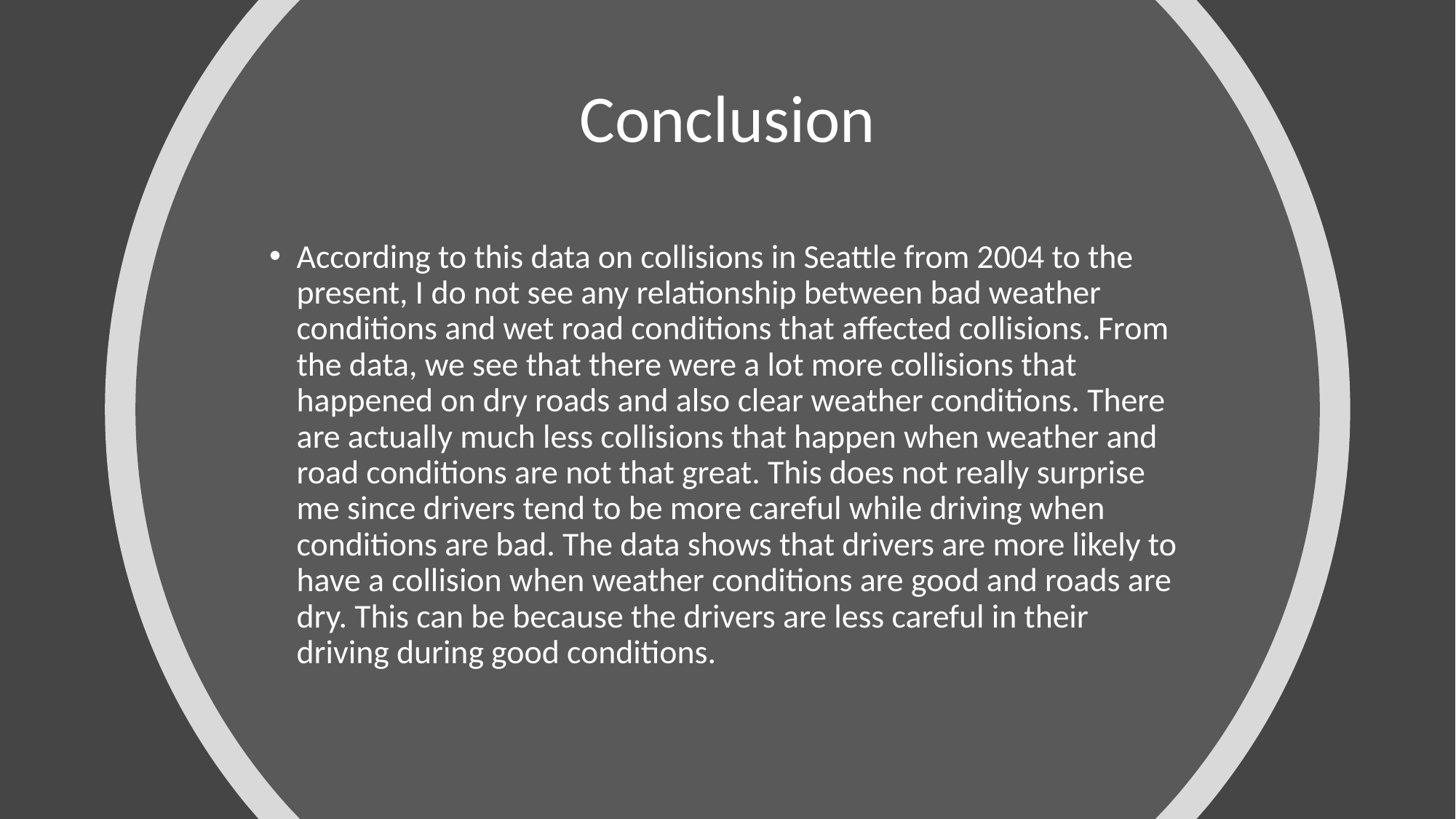

# Conclusion
According to this data on collisions in Seattle from 2004 to the present, I do not see any relationship between bad weather conditions and wet road conditions that affected collisions. From the data, we see that there were a lot more collisions that happened on dry roads and also clear weather conditions. There are actually much less collisions that happen when weather and road conditions are not that great. This does not really surprise me since drivers tend to be more careful while driving when conditions are bad. The data shows that drivers are more likely to have a collision when weather conditions are good and roads are dry. This can be because the drivers are less careful in their driving during good conditions.